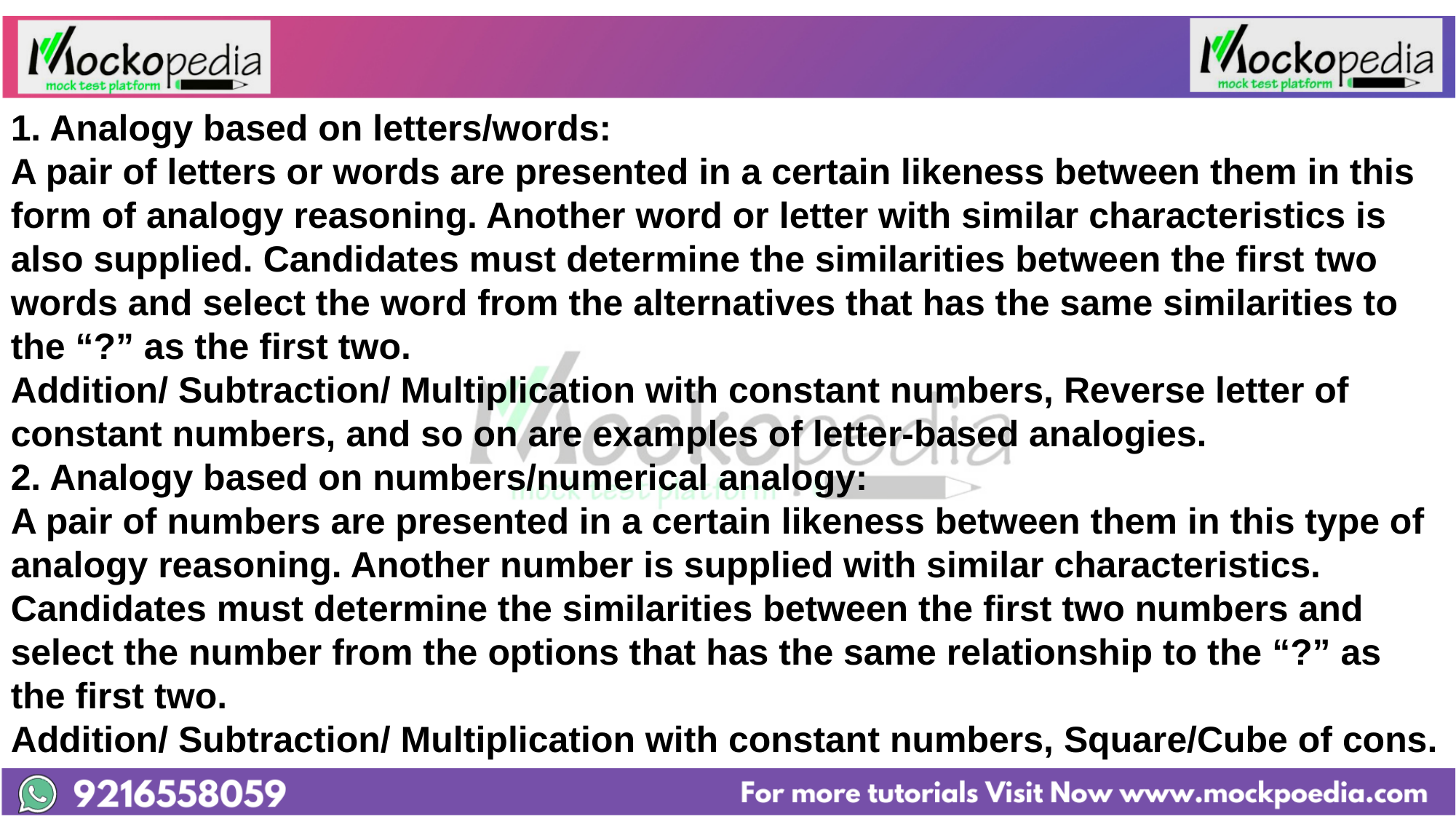

1. Analogy based on letters/words:
A pair of letters or words are presented in a certain likeness between them in this form of analogy reasoning. Another word or letter with similar characteristics is also supplied. Candidates must determine the similarities between the first two words and select the word from the alternatives that has the same similarities to the “?” as the first two.
Addition/ Subtraction/ Multiplication with constant numbers, Reverse letter of constant numbers, and so on are examples of letter-based analogies.
2. Analogy based on numbers/numerical analogy:
A pair of numbers are presented in a certain likeness between them in this type of analogy reasoning. Another number is supplied with similar characteristics. Candidates must determine the similarities between the first two numbers and select the number from the options that has the same relationship to the “?” as the first two.
Addition/ Subtraction/ Multiplication with constant numbers, Square/Cube of cons.